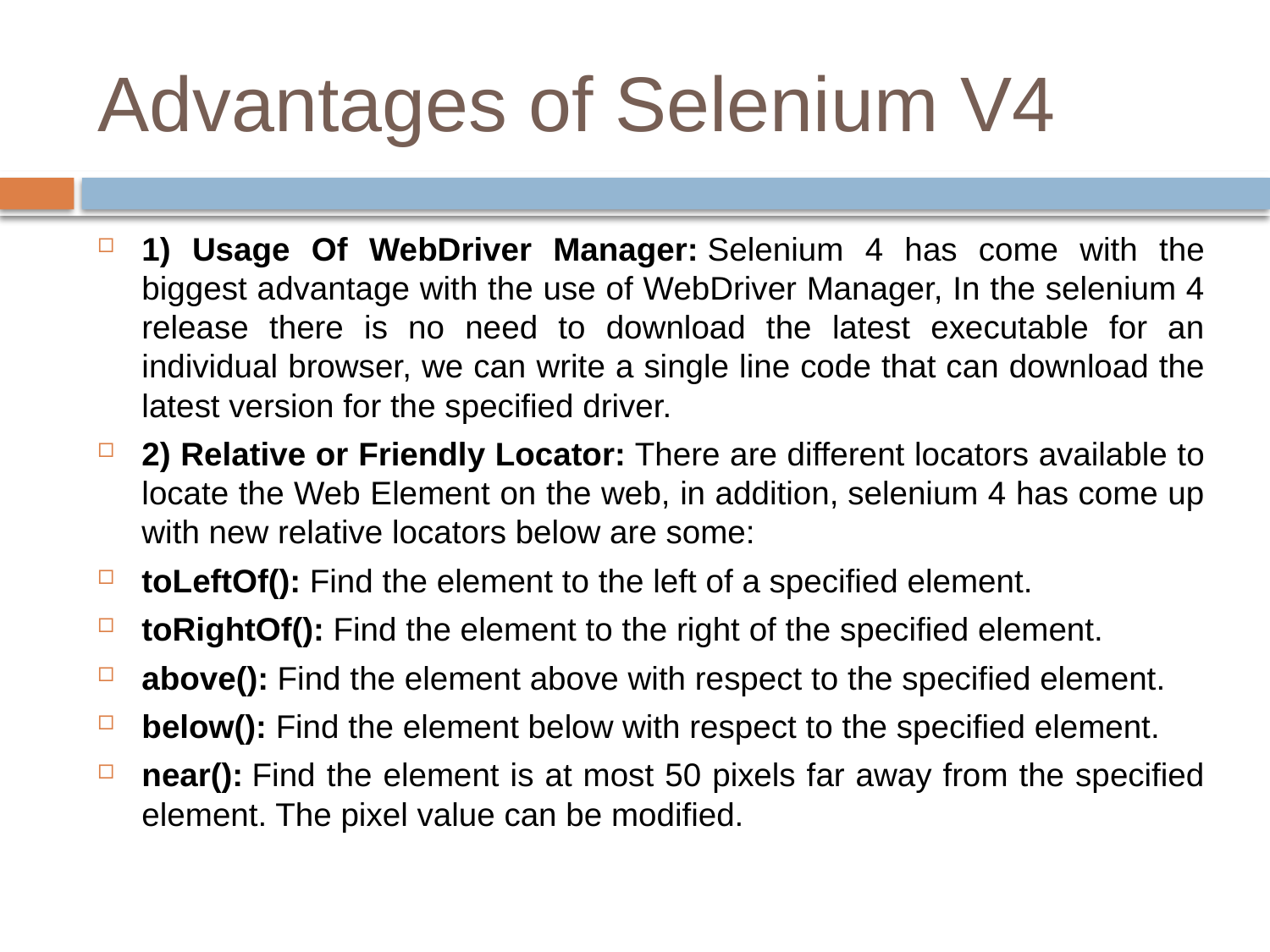

# Advantages of Selenium V4
1) Usage Of WebDriver Manager: Selenium 4 has come with the biggest advantage with the use of WebDriver Manager, In the selenium 4 release there is no need to download the latest executable for an individual browser, we can write a single line code that can download the latest version for the specified driver.
2) Relative or Friendly Locator: There are different locators available to locate the Web Element on the web, in addition, selenium 4 has come up with new relative locators below are some:
toLeftOf(): Find the element to the left of a specified element.
toRightOf(): Find the element to the right of the specified element.
above(): Find the element above with respect to the specified element.
below(): Find the element below with respect to the specified element.
near(): Find the element is at most 50 pixels far away from the specified element. The pixel value can be modified.